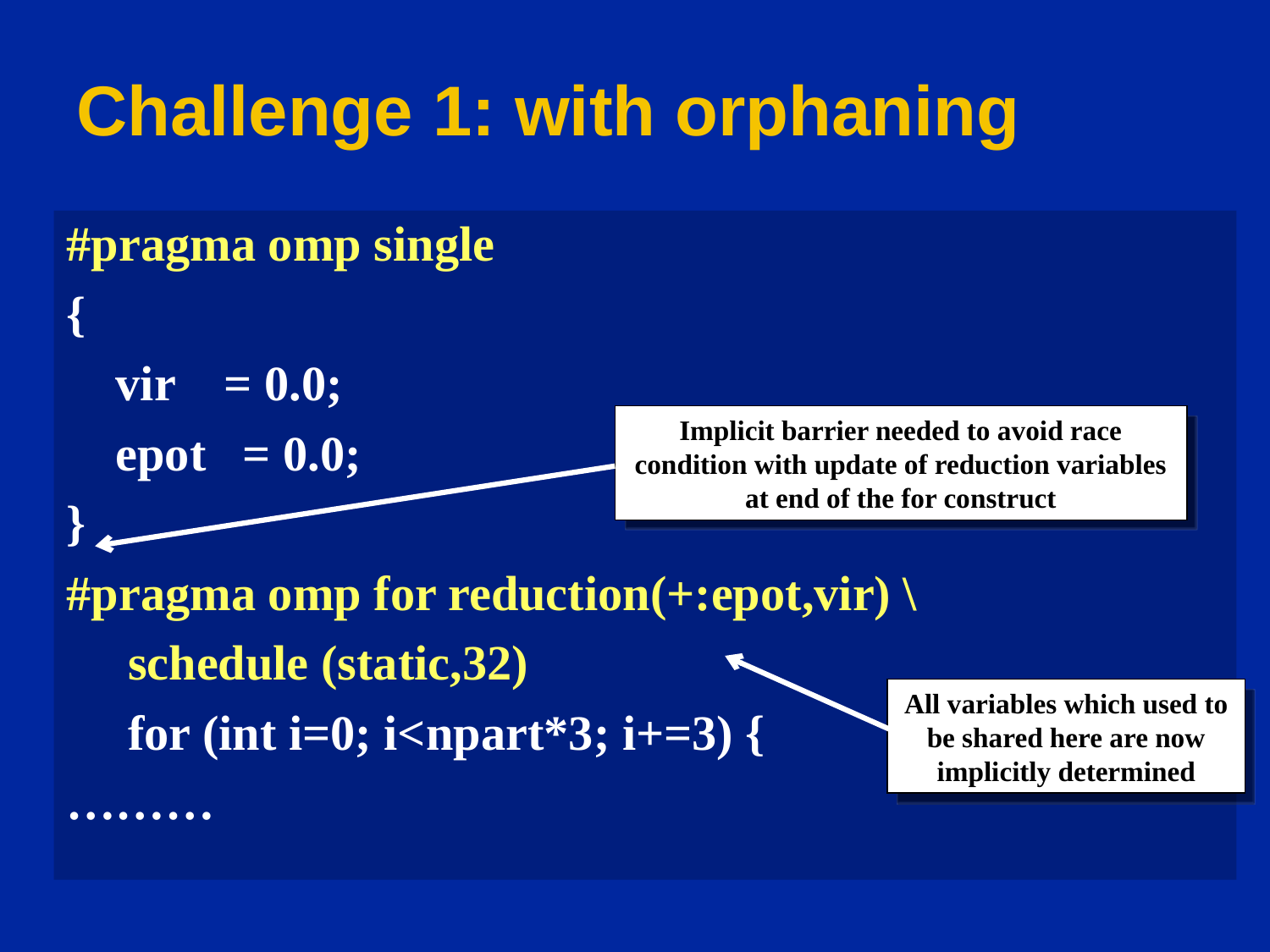

# Challenge 1: with orphaning
#pragma omp single
{
    vir    = 0.0;
    epot   = 0.0;
}
#pragma omp for reduction(+:epot,vir) \
     schedule (static,32)
     for (int i=0; i<npart*3; i+=3) {
………

Implicit barrier needed to avoid race condition with update of reduction variables at end of the for construct

All variables which used to be shared here are now implicitly determined